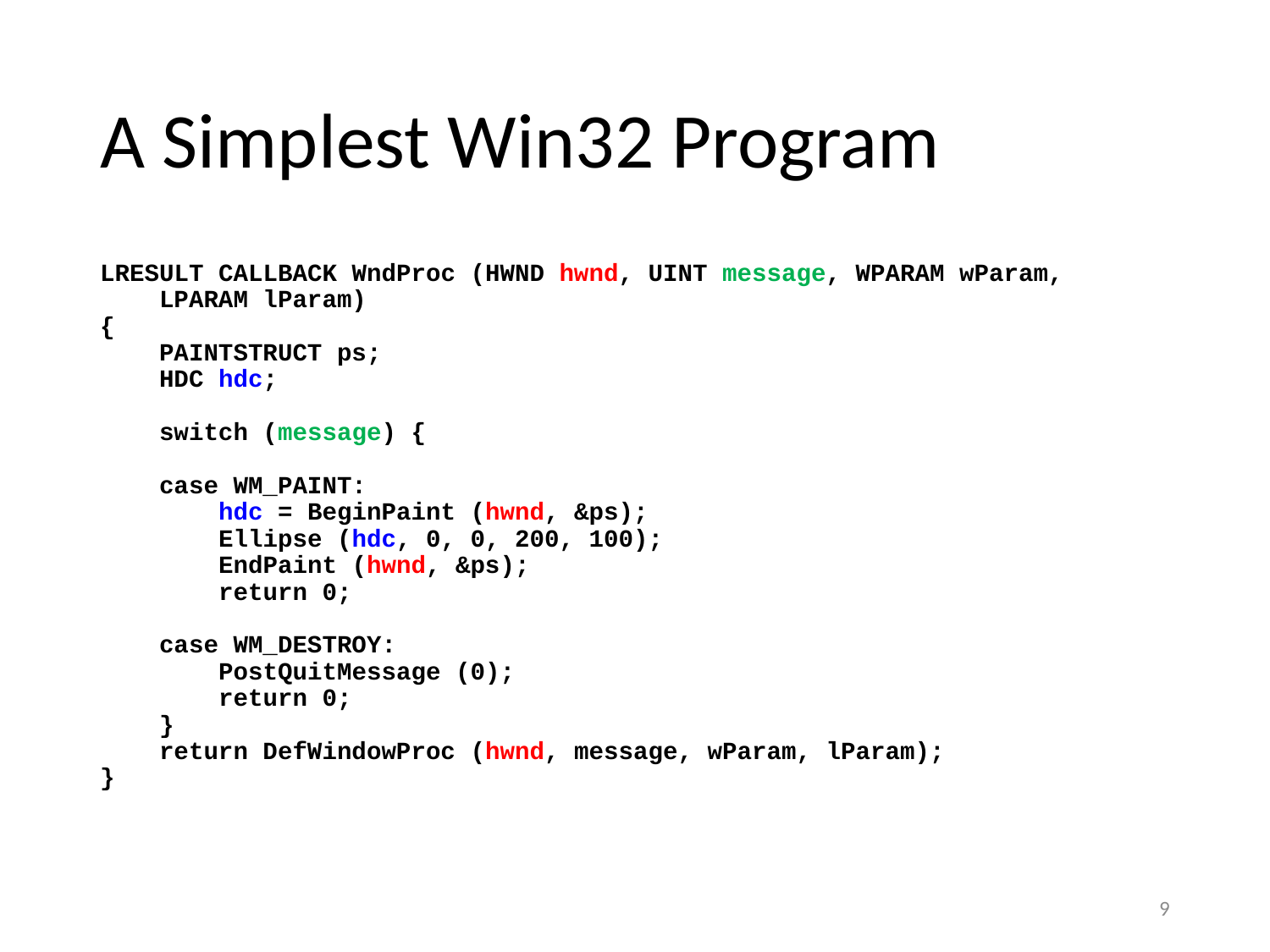

# A Simplest Win32 Program
LRESULT CALLBACK WndProc (HWND hwnd, UINT message, WPARAM wParam,
    LPARAM lParam)
{
    PAINTSTRUCT ps;
    HDC hdc;

    switch (message) {

    case WM_PAINT:
        hdc = BeginPaint (hwnd, &ps);
        Ellipse (hdc, 0, 0, 200, 100);
        EndPaint (hwnd, &ps);
        return 0;

    case WM_DESTROY:
        PostQuitMessage (0);
        return 0;
    }
    return DefWindowProc (hwnd, message, wParam, lParam);
}
9